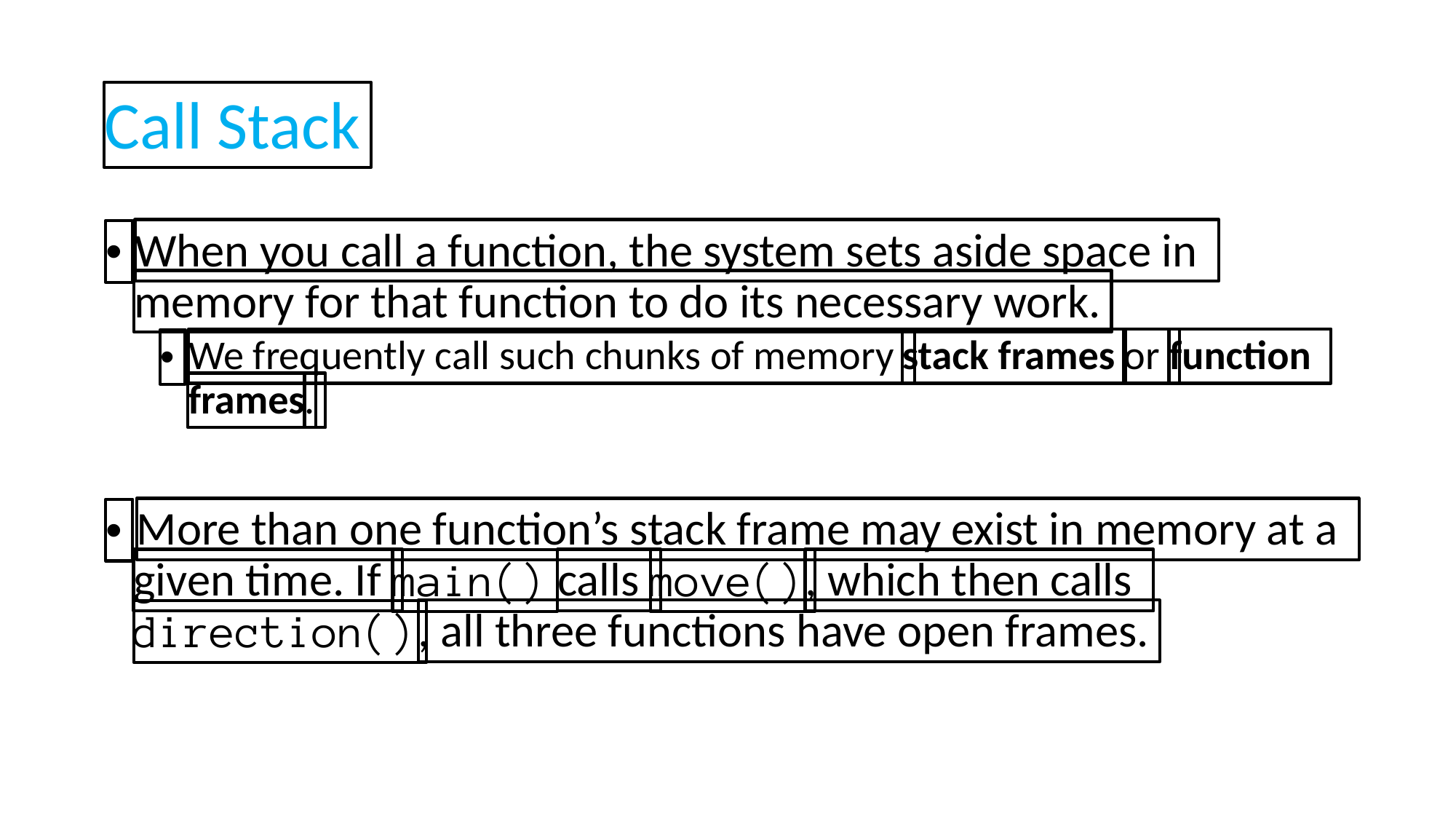

Call Stack
When you call a function, the system sets aside space in
•
memory for that function to do its necessary work.
We frequently call such chunks of memory
stack frames
or
function
•
frames
.
More than one function’s stack frame may exist in memory at a
•
given time. If
calls
, which then calls
main()
move()
, all three functions have open frames.
direction()